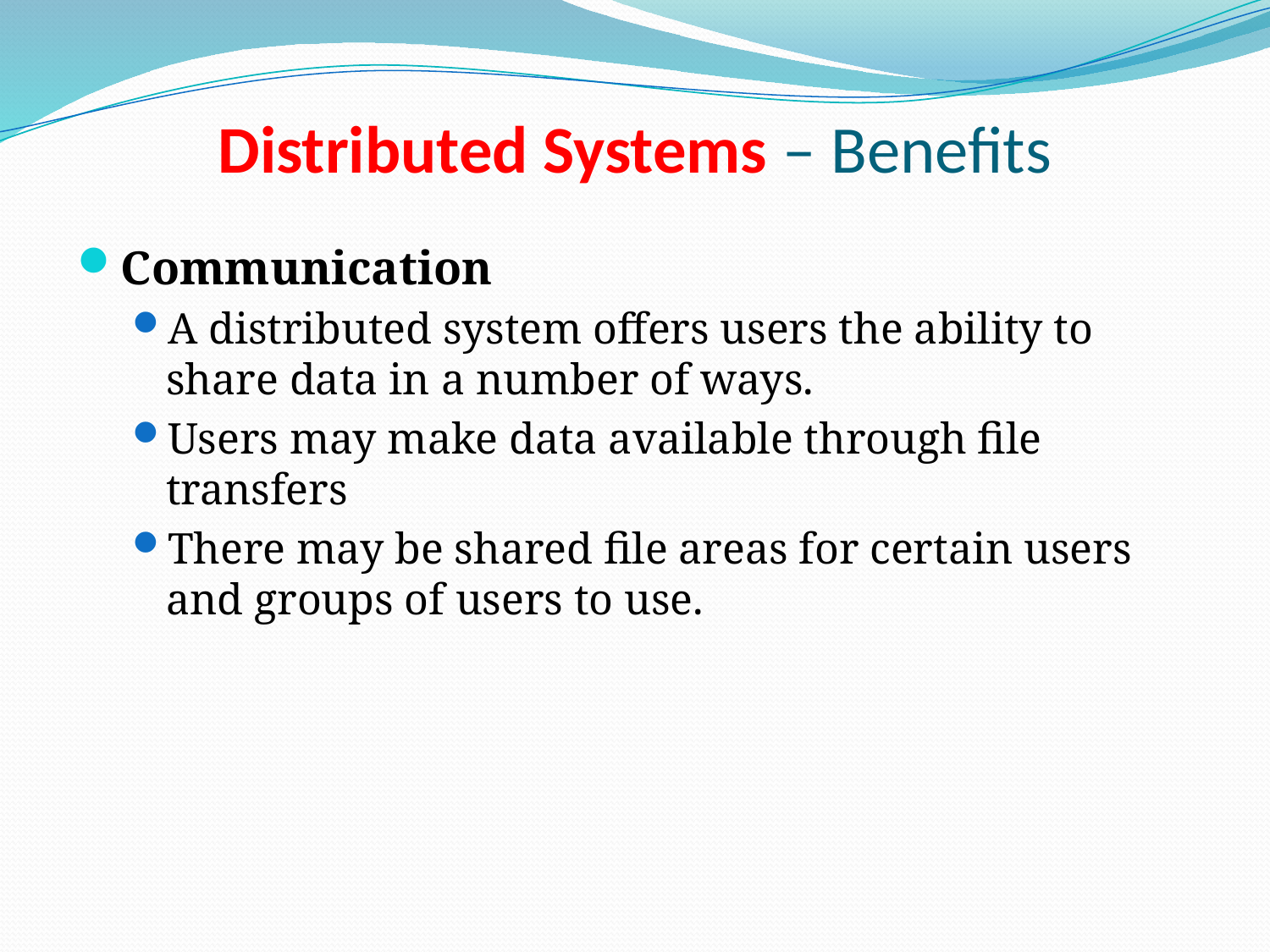

# Distributed Systems – Benefits
Communication
A distributed system offers users the ability to share data in a number of ways.
Users may make data available through file transfers
There may be shared file areas for certain users and groups of users to use.